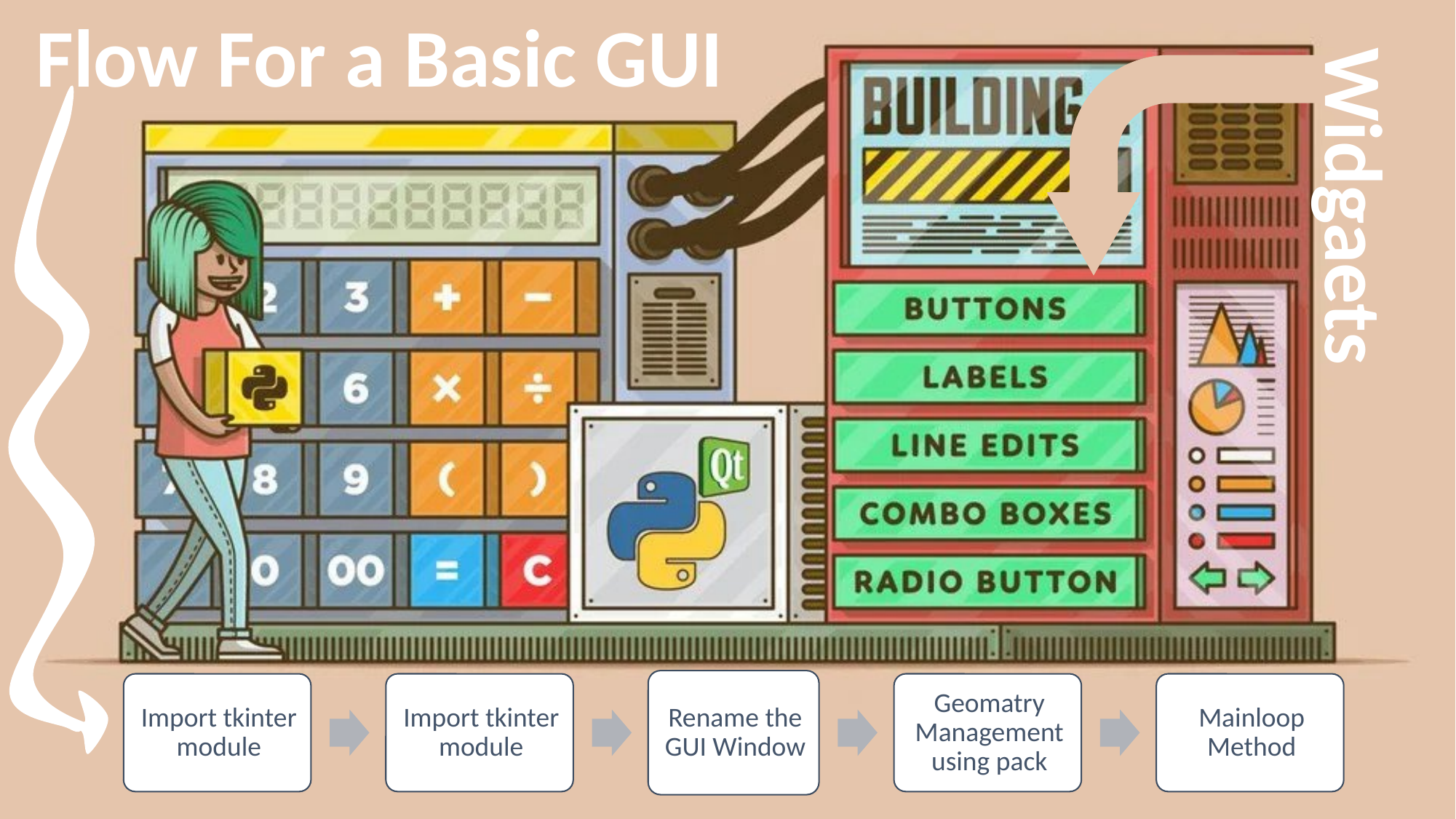

Flow For a Basic GUI

Widgaets

Import tkinter module

Import tkinter module

Rename the GUI Window

Geomatry Management using pack

Mainloop Method